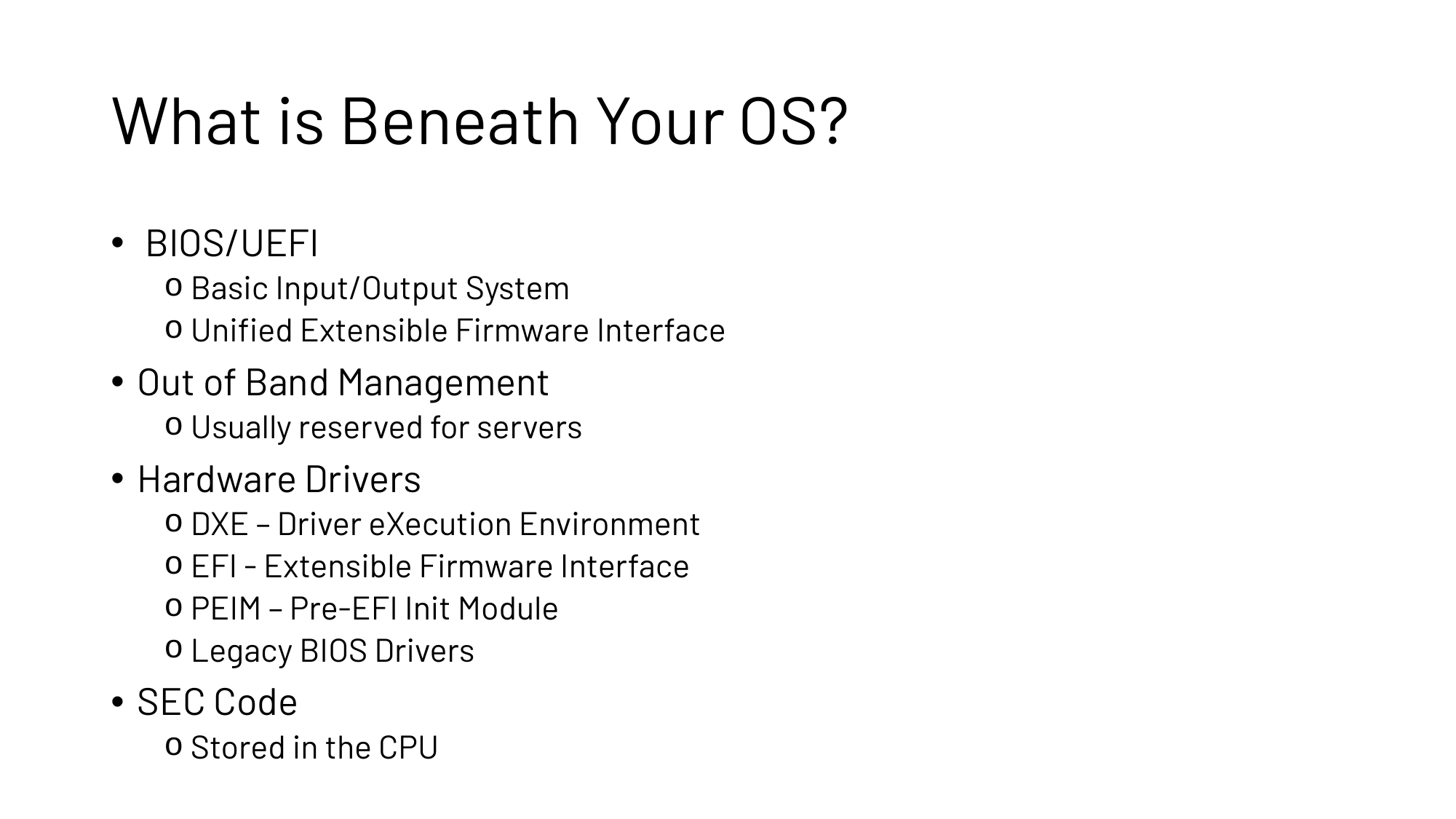

# What is Beneath Your OS?
 BIOS/UEFI
Basic Input/Output System
Unified Extensible Firmware Interface
Out of Band Management
Usually reserved for servers
Hardware Drivers
DXE – Driver eXecution Environment
EFI - Extensible Firmware Interface
PEIM – Pre-EFI Init Module
Legacy BIOS Drivers
SEC Code
Stored in the CPU